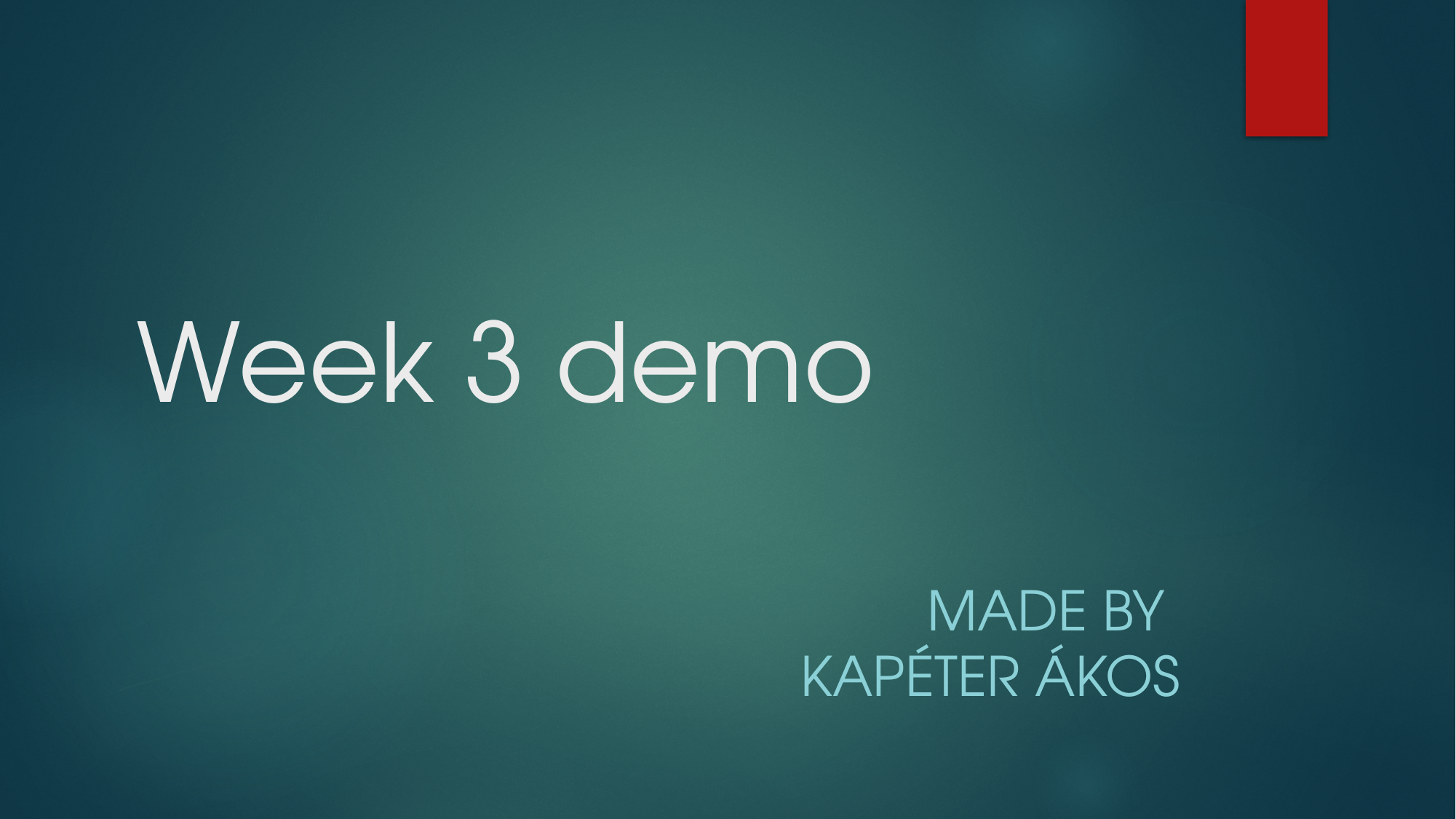

# Week 3 demo
Made by 
Kapéter Ákos